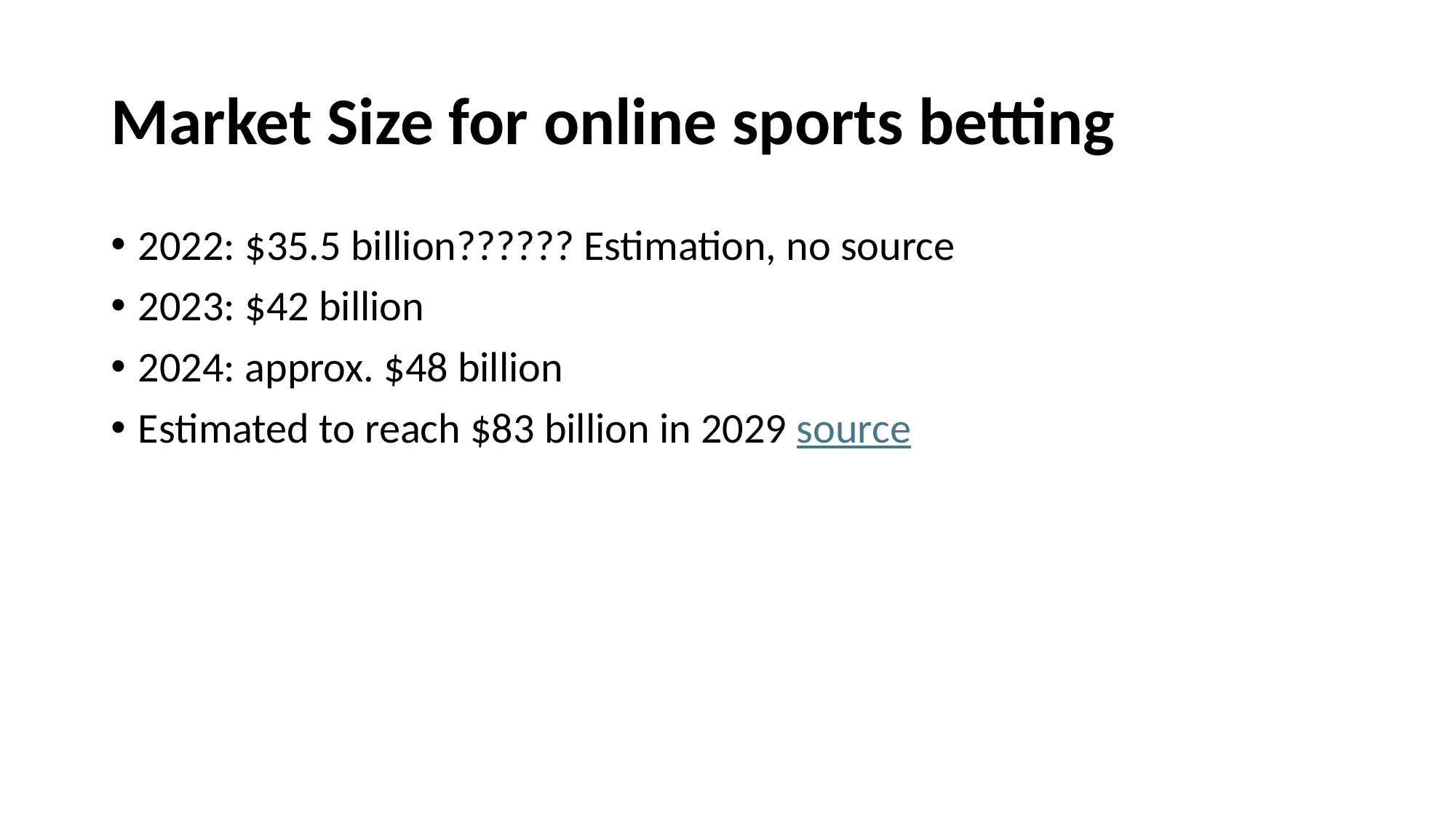

# Market Size for online sports betting
2022: $35.5 billion?????? Estimation, no source
2023: $42 billion
2024: approx. $48 billion
Estimated to reach $83 billion in 2029 source